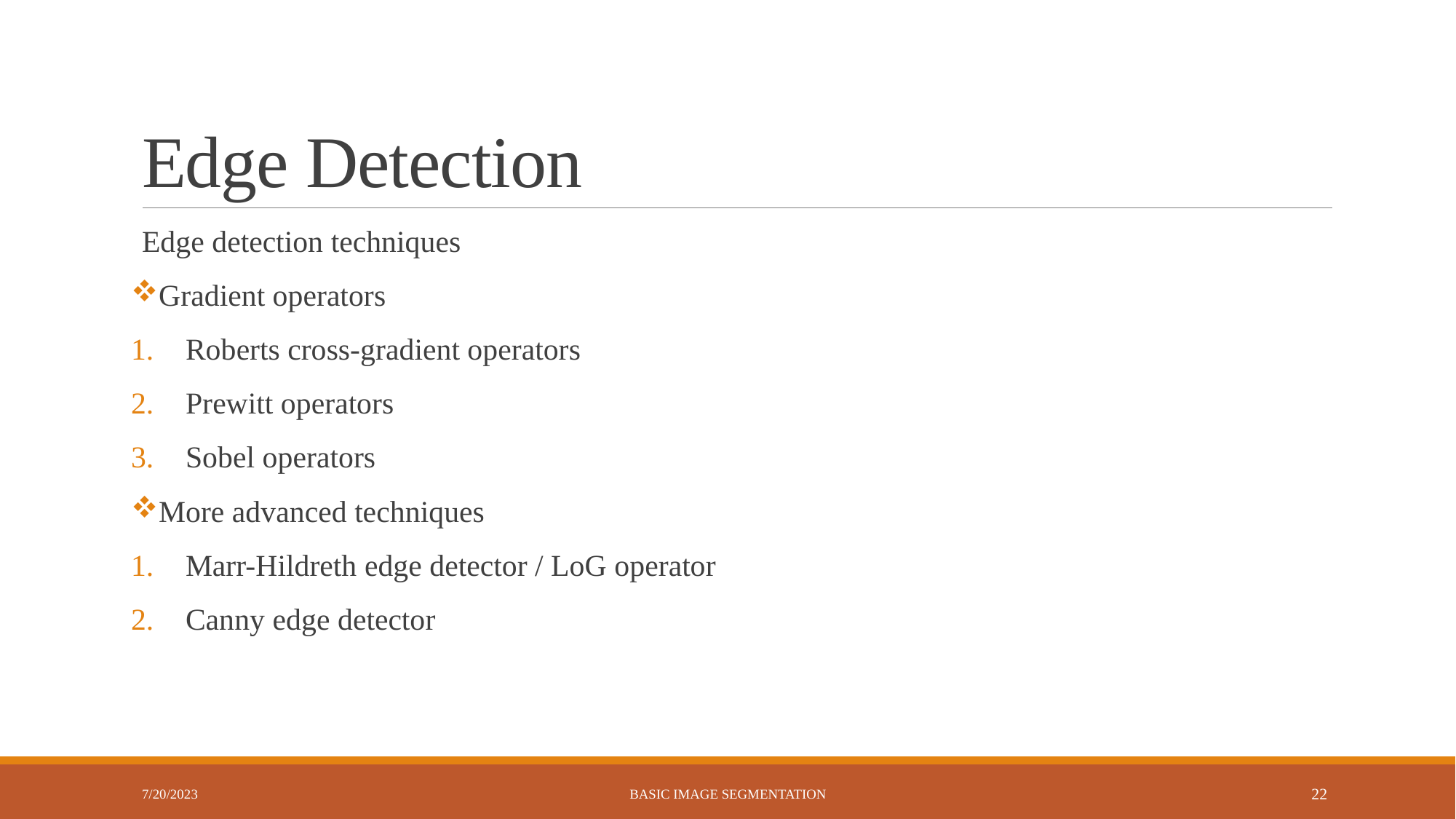

# Edge Detection
Edge detection techniques
Gradient operators
Roberts cross-gradient operators
Prewitt operators
Sobel operators
More advanced techniques
Marr-Hildreth edge detector / LoG operator
Canny edge detector
7/20/2023
Basic Image Segmentation
22